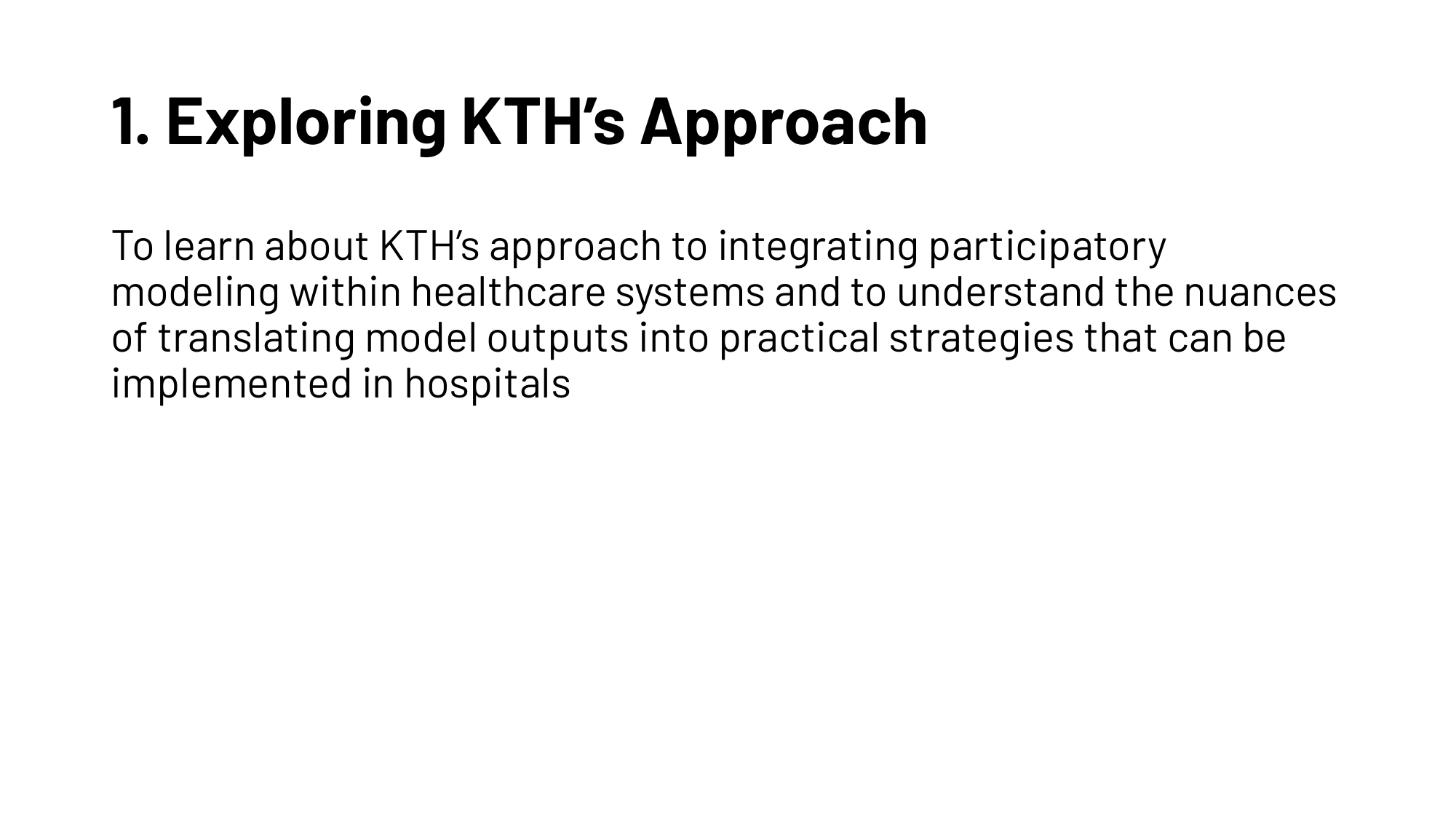

# 1. Exploring KTH’s Approach
To learn about KTH’s approach to integrating participatory modeling within healthcare systems and to understand the nuances of translating model outputs into practical strategies that can be implemented in hospitals